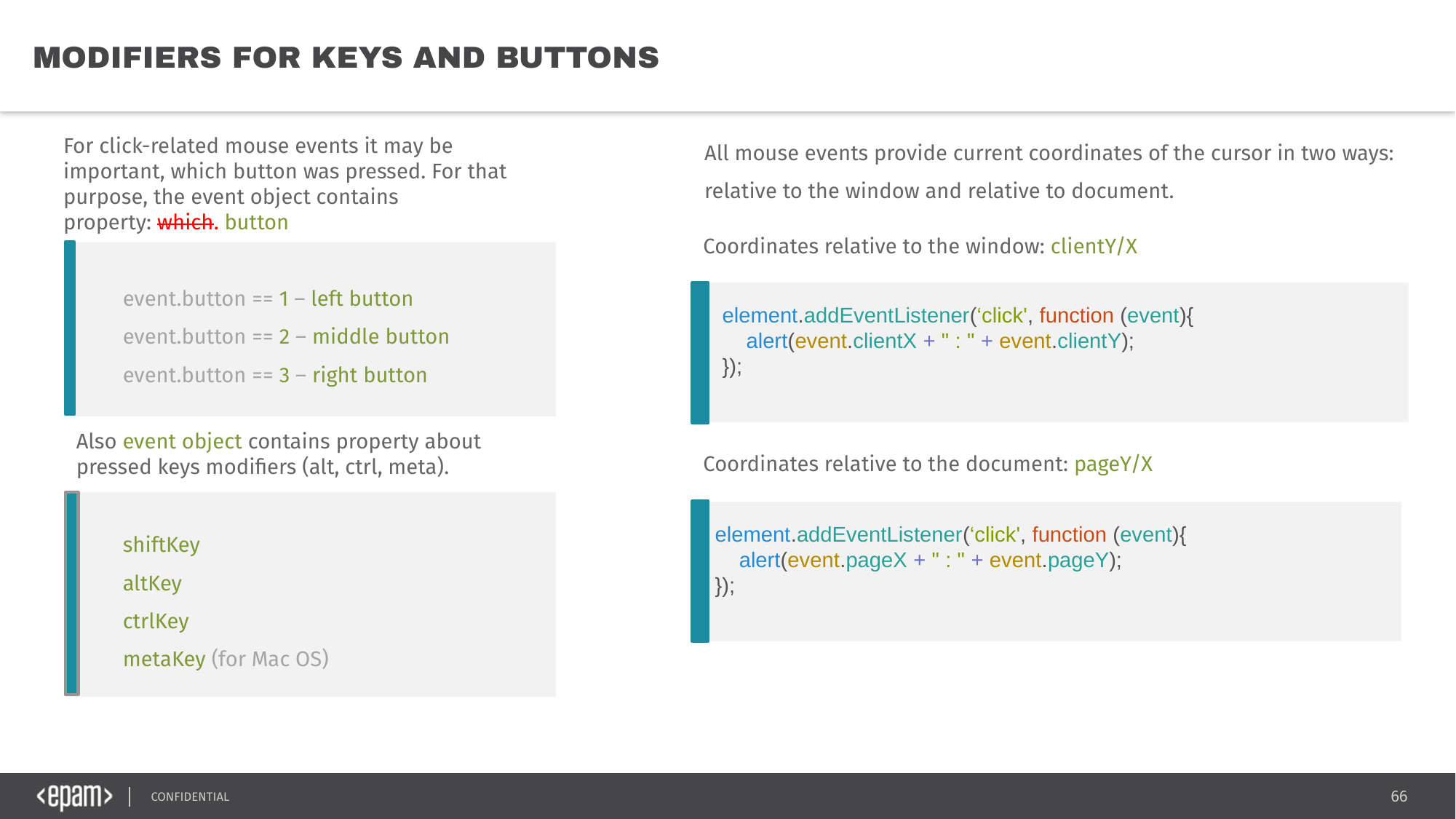

MODIFIERS FOR KEYS AND BUTTONS
All mouse events provide current coordinates of the cursor in two ways: relative to the window and relative to document.

For click-related mouse events it may be important, which button was pressed. For that purpose, the event object contains property: which. button
Coordinates relative to the window: clientY/X

 event.button == 1 – left button
 event.button == 2 – middle button
 event.button == 3 – right button
  element.addEventListener(‘click', function (event){
      alert(event.clientX + " : " + event.clientY);
  });
​

Also event object contains property about pressed keys modifiers (alt, ctrl, meta).

Coordinates relative to the document: pageY/X

 shiftKey
 altKey
 ctrlKey
 metaKey (for Mac OS)

  element.addEventListener(‘click', function (event){
      alert(event.pageX + " : " + event.pageY);
  });
​